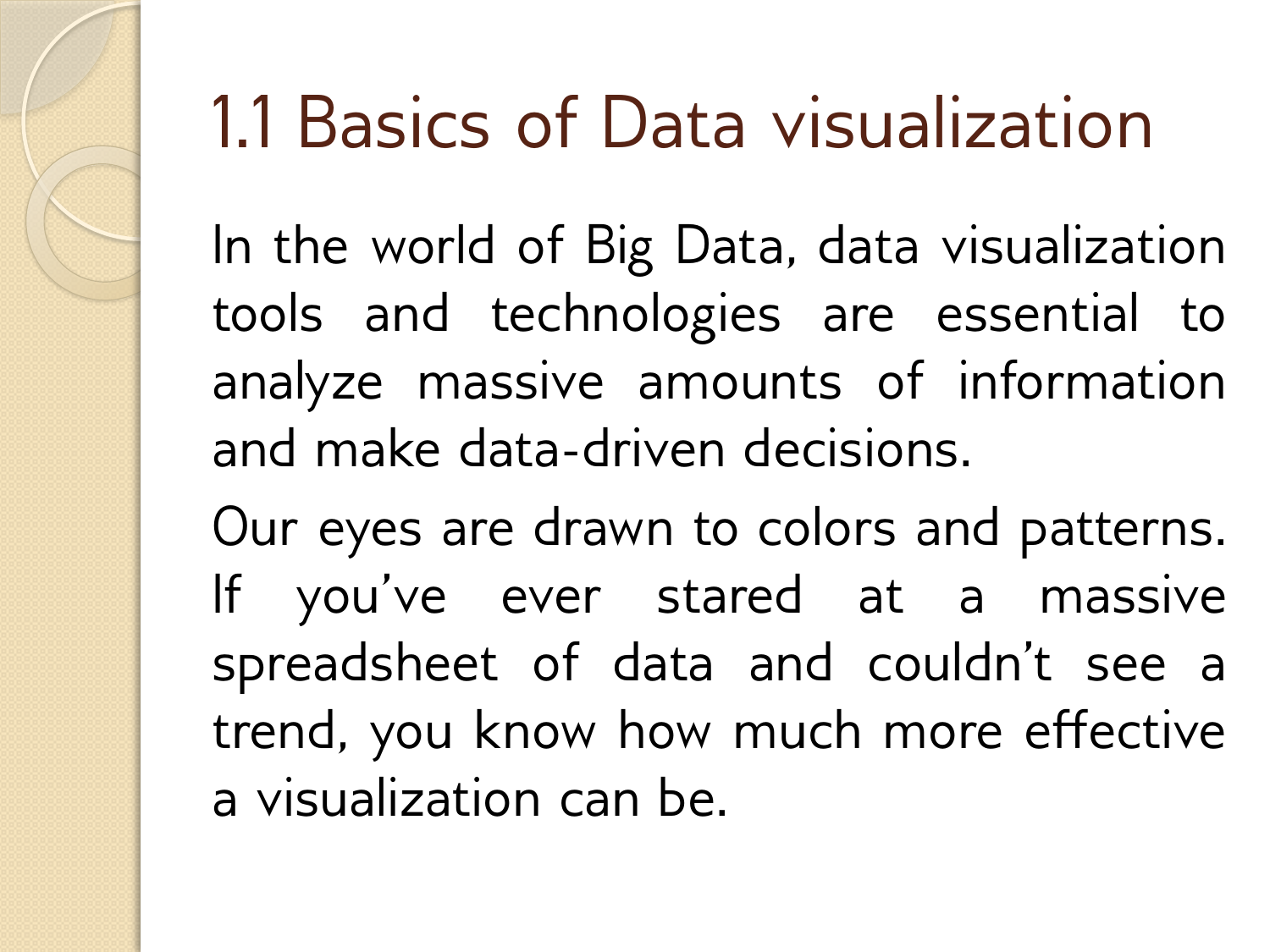

# 1.1 Basics of Data visualization
In the world of Big Data, data visualization tools and technologies are essential to analyze massive amounts of information and make data-driven decisions.
Our eyes are drawn to colors and patterns. If you’ve ever stared at a massive spreadsheet of data and couldn’t see a trend, you know how much more effective a visualization can be.